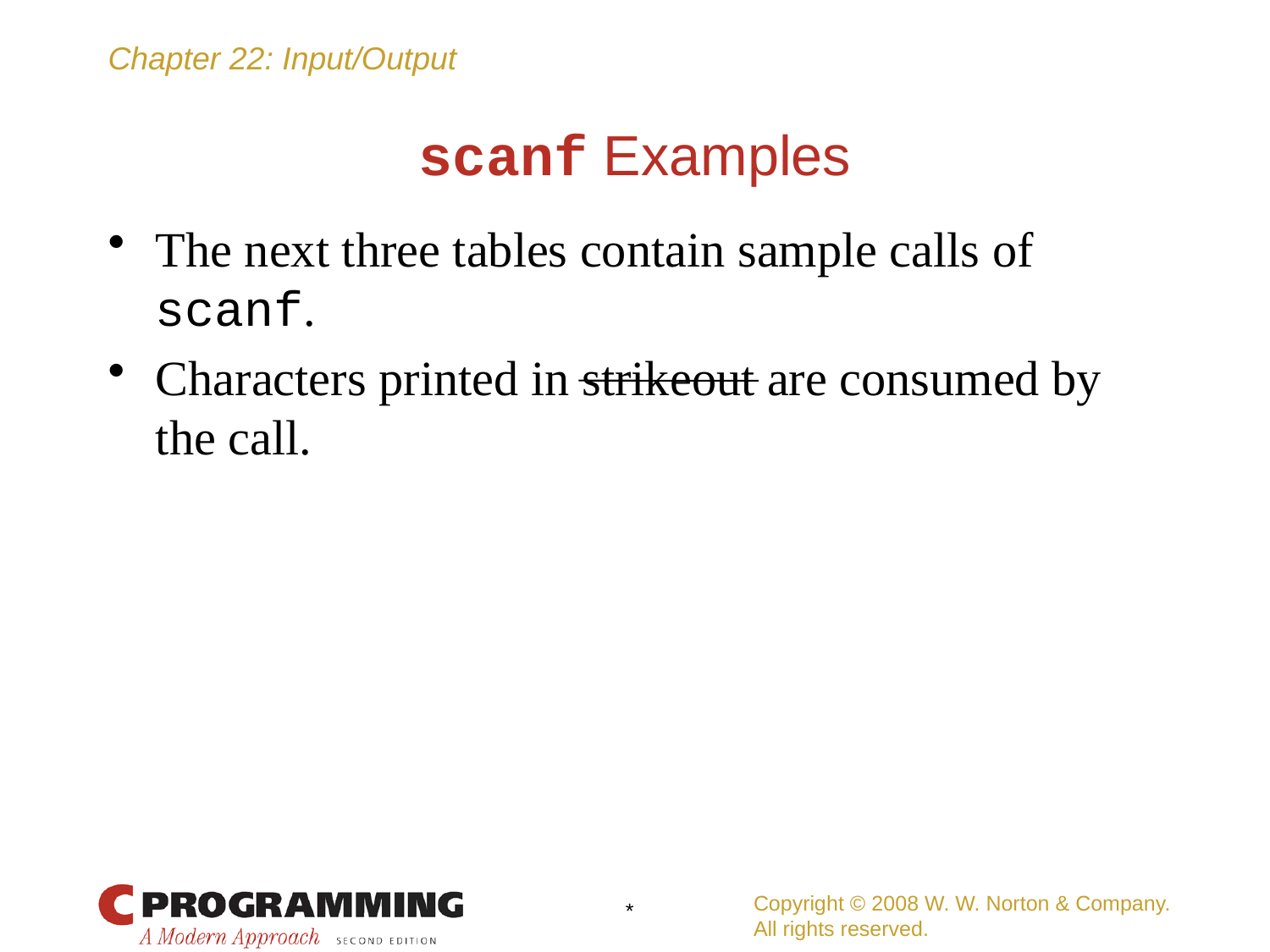

# scanf Examples
The next three tables contain sample calls of scanf.
Characters printed in strikeout are consumed by the call.
Copyright © 2008 W. W. Norton & Company.
All rights reserved.
*